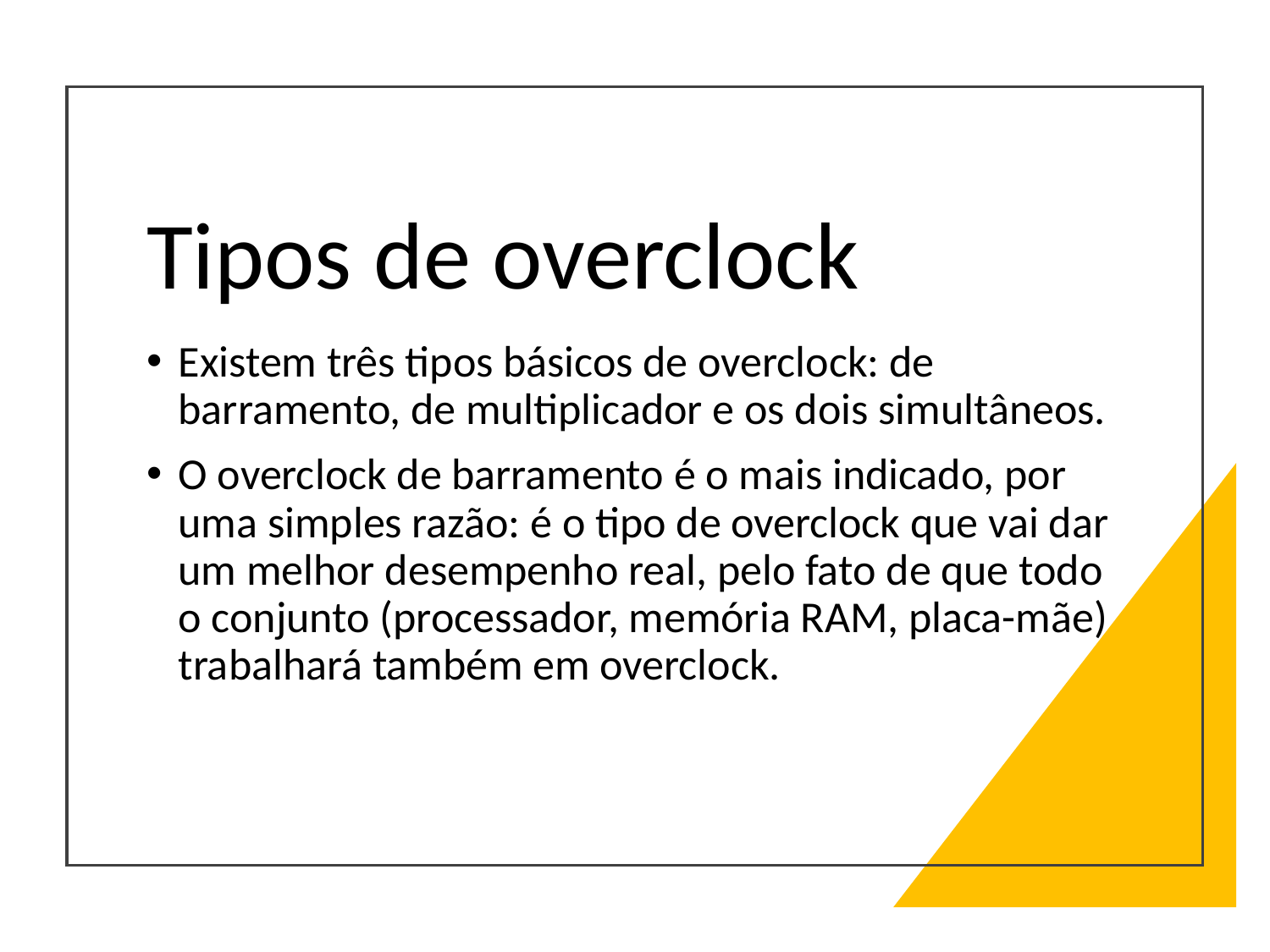

# Tipos de overclock
Existem três tipos básicos de overclock: de barramento, de multiplicador e os dois simultâneos.
O overclock de barramento é o mais indicado, por uma simples razão: é o tipo de overclock que vai dar um melhor desempenho real, pelo fato de que todo o conjunto (processador, memória RAM, placa-mãe) trabalhará também em overclock.